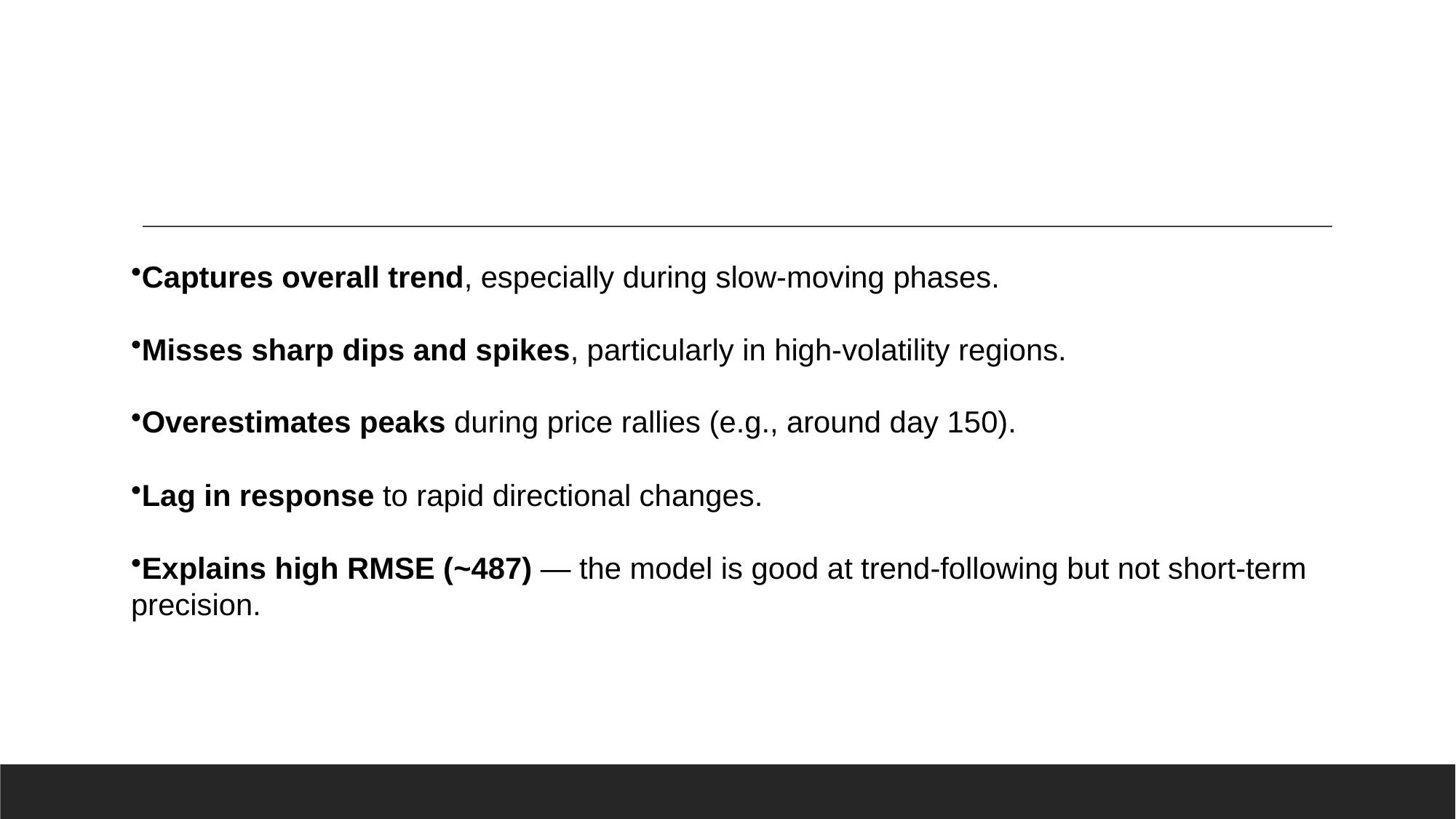

#
Captures overall trend, especially during slow-moving phases.

Misses sharp dips and spikes, particularly in high-volatility regions.

Overestimates peaks during price rallies (e.g., around day 150).

Lag in response to rapid directional changes.

Explains high RMSE (~487) — the model is good at trend-following but not short-term precision.